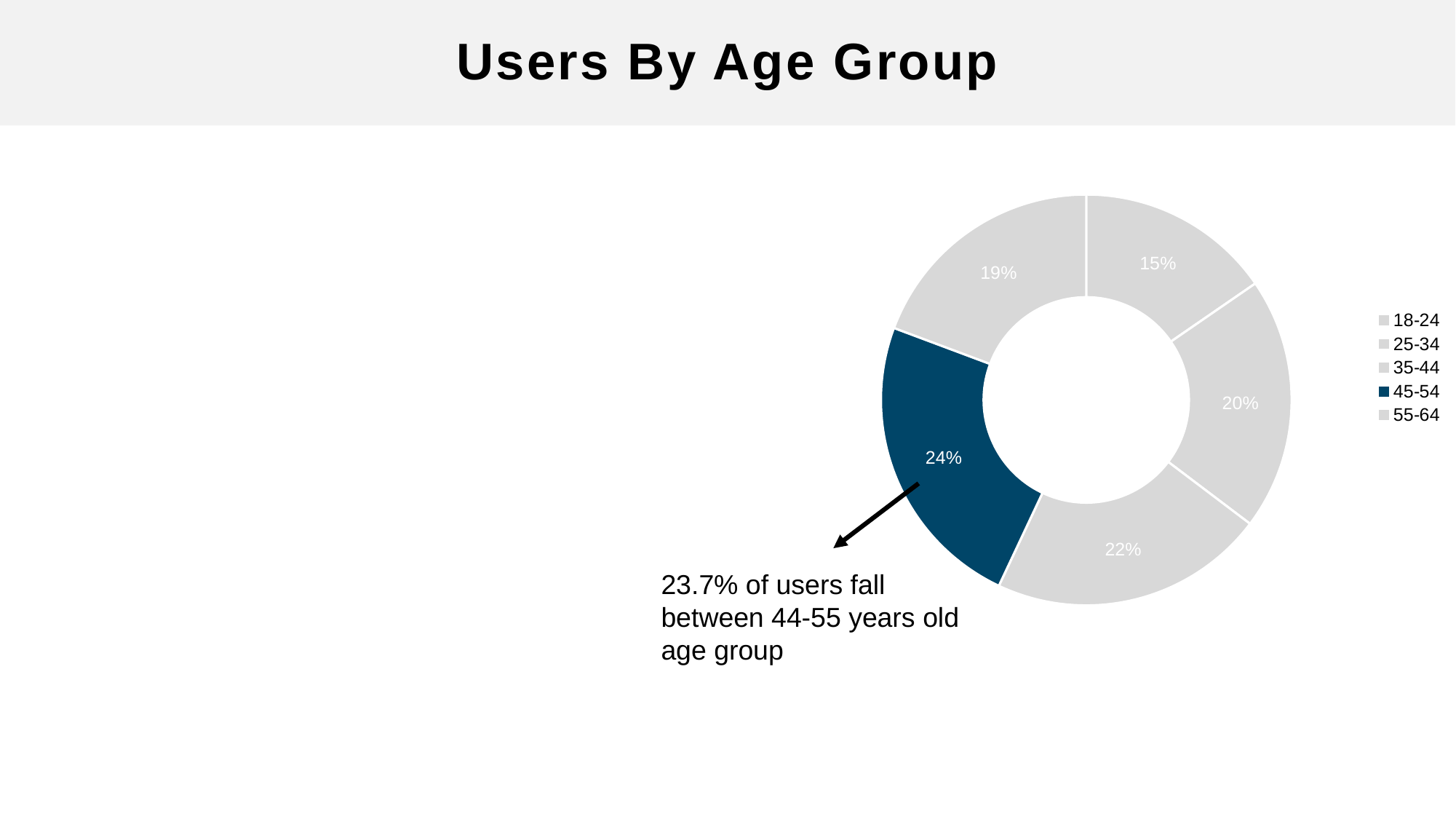

# Users By Age Group

### Chart:

| Category | Age Group |
|---|---|
| 18-24 | 15.4 |
| 25-34 | 19.9 |
| 35-44 | 21.7 |
| 45-54 | 23.7 |
| 55-64 | 19.3 |
23.7% of users fall between 44-55 years old age group